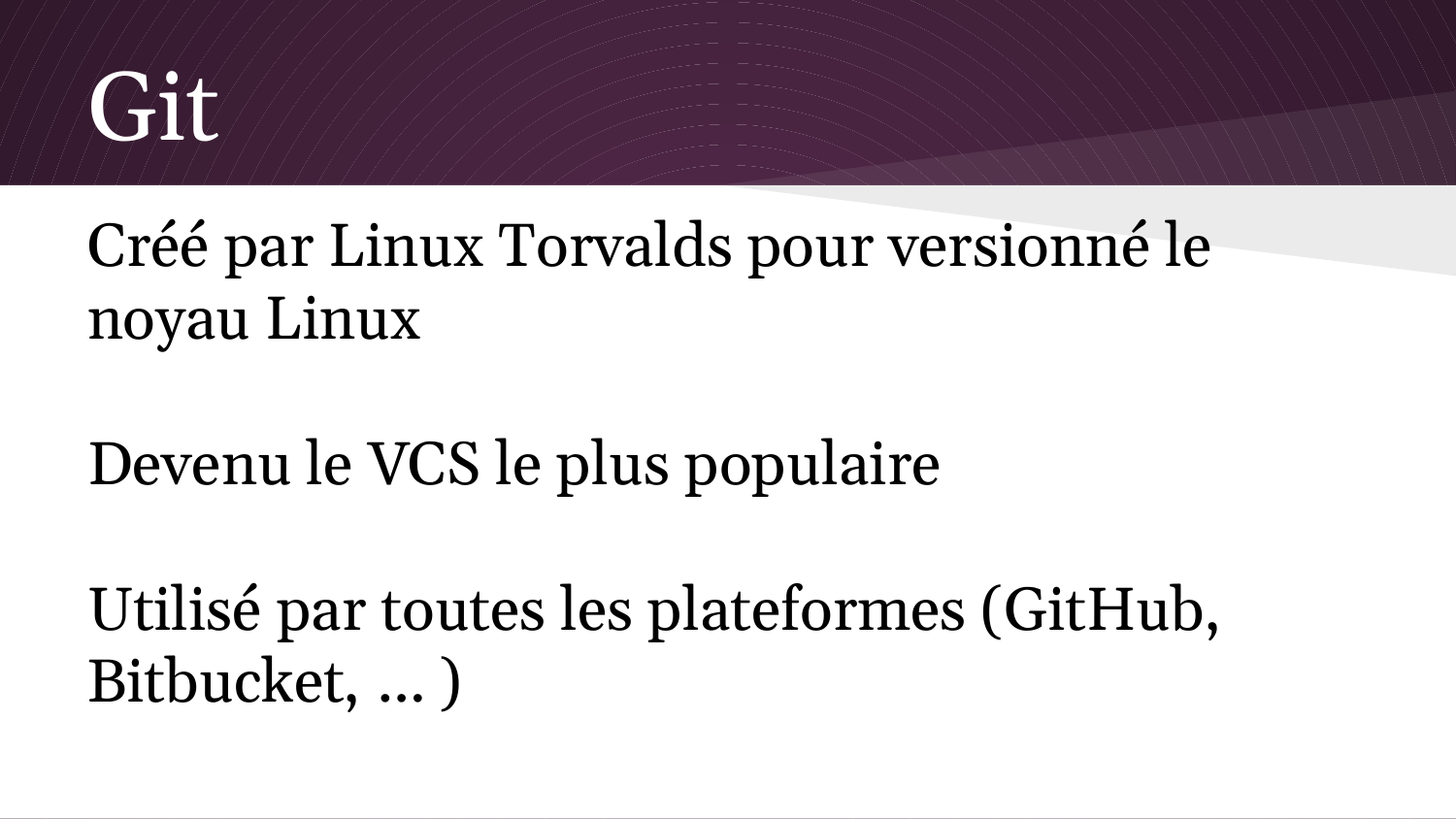

# Git
Créé par Linux Torvalds pour versionné le noyau Linux

Devenu le VCS le plus populaire

Utilisé par toutes les plateformes (GitHub, Bitbucket, … )